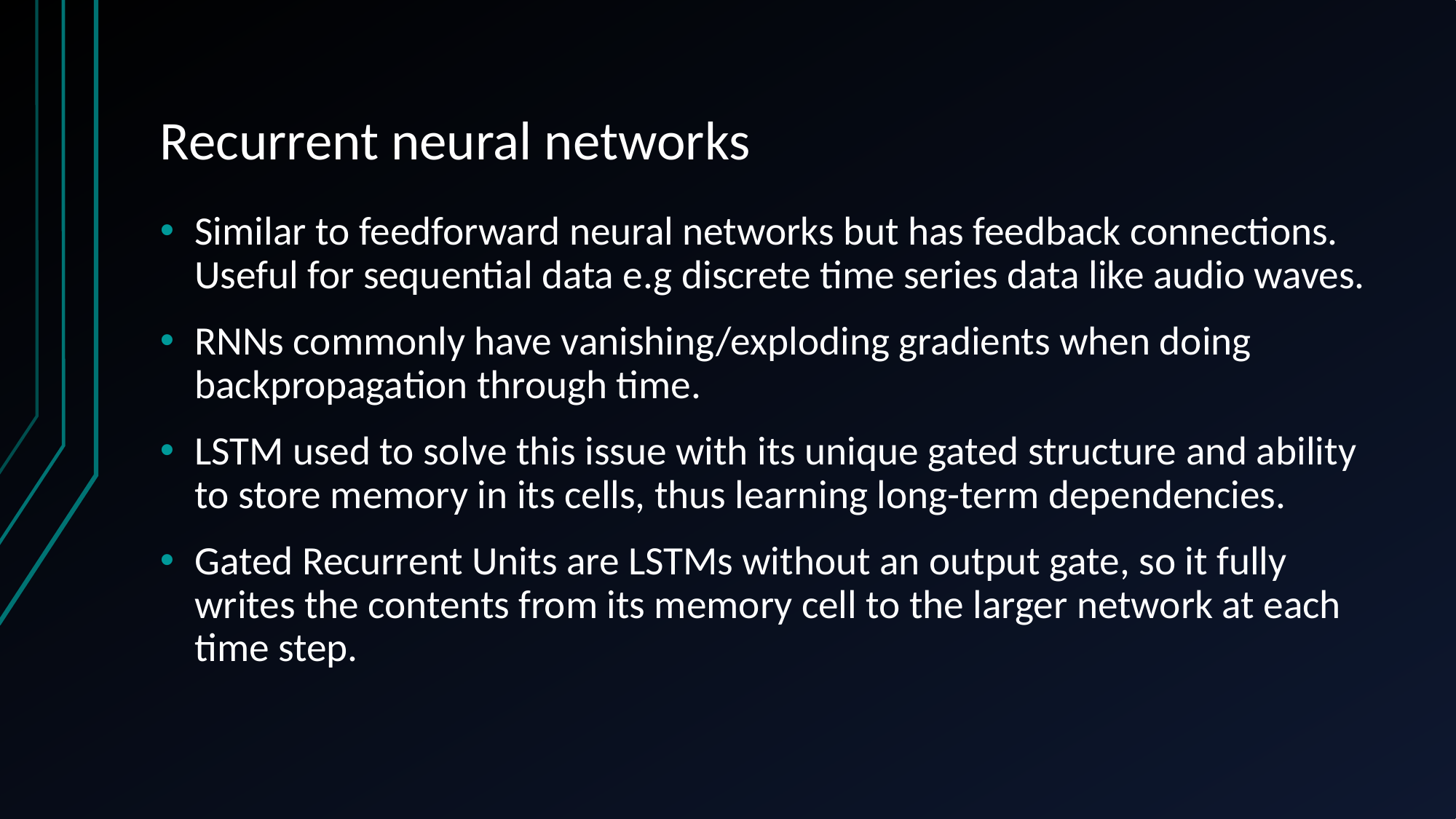

# Recurrent neural networks
Similar to feedforward neural networks but has feedback connections. Useful for sequential data e.g discrete time series data like audio waves.
RNNs commonly have vanishing/exploding gradients when doing backpropagation through time.
LSTM used to solve this issue with its unique gated structure and ability to store memory in its cells, thus learning long-term dependencies.
Gated Recurrent Units are LSTMs without an output gate, so it fully  writes the contents from its memory cell to the larger network at each time step.